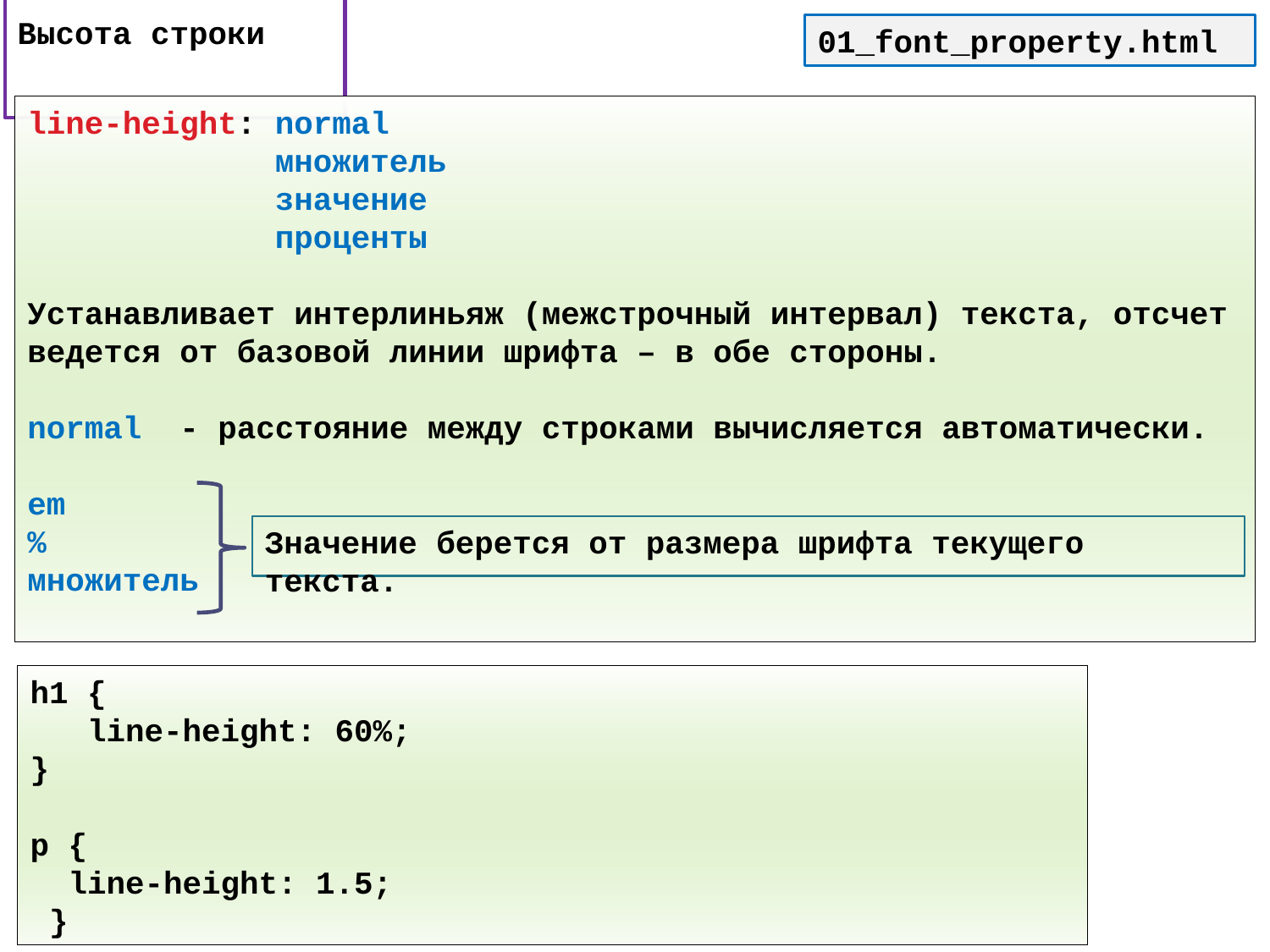

# Высота строки
01_font_property.html
line-height: normal
             множитель
             значение
             проценты

Устанавливает интерлиньяж (межстрочный интервал) текста, отсчет ведется от базовой линии шрифта – в обе стороны.

normal  - расстояние между строками вычисляется автоматически.

em
%
множитель

Значение берется от размера шрифта текущего текста.
h1 {
   line-height: 60%;
}
p {
  line-height: 1.5;
 }